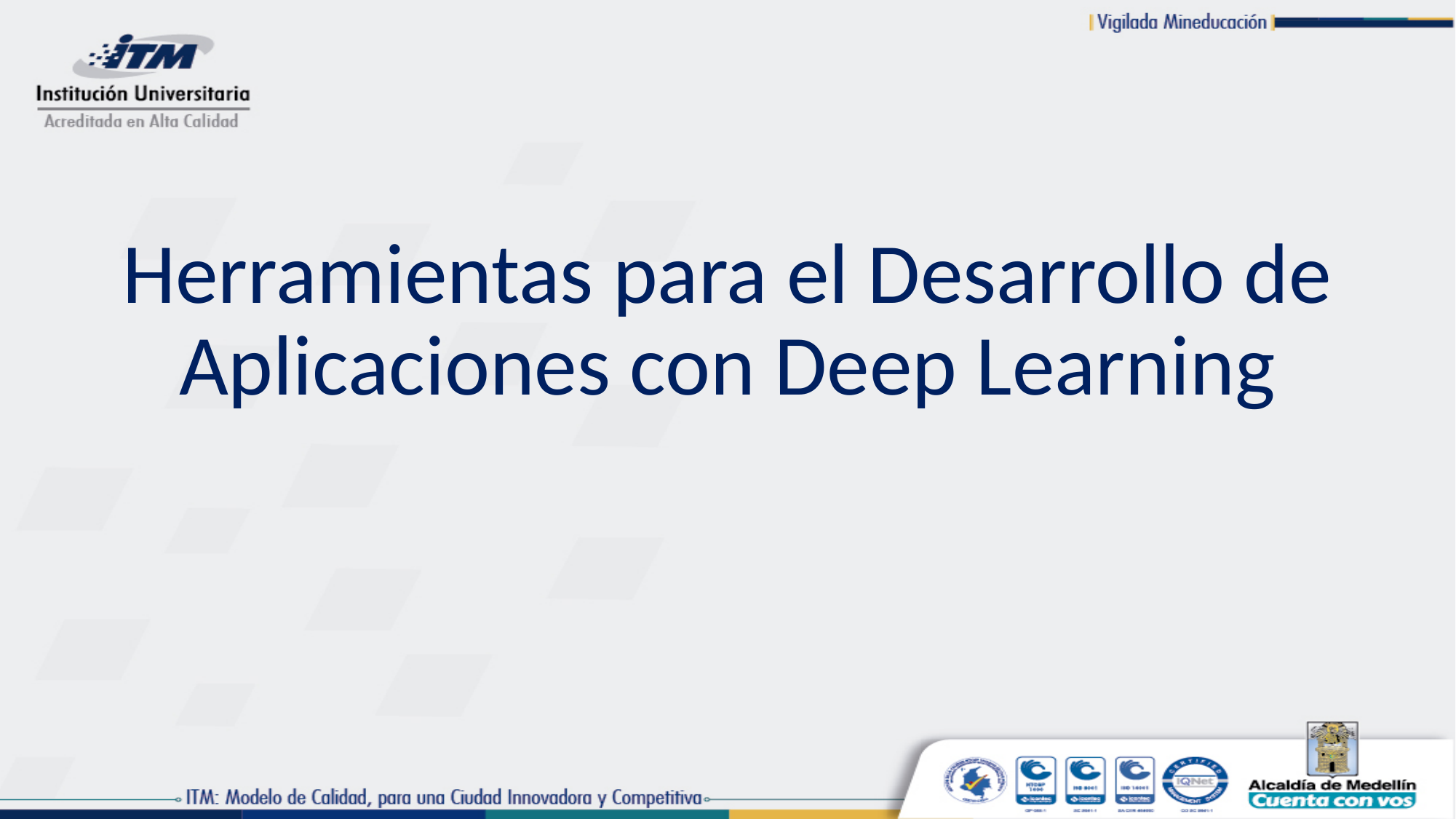

# Herramientas para el Desarrollo de Aplicaciones con Deep Learning